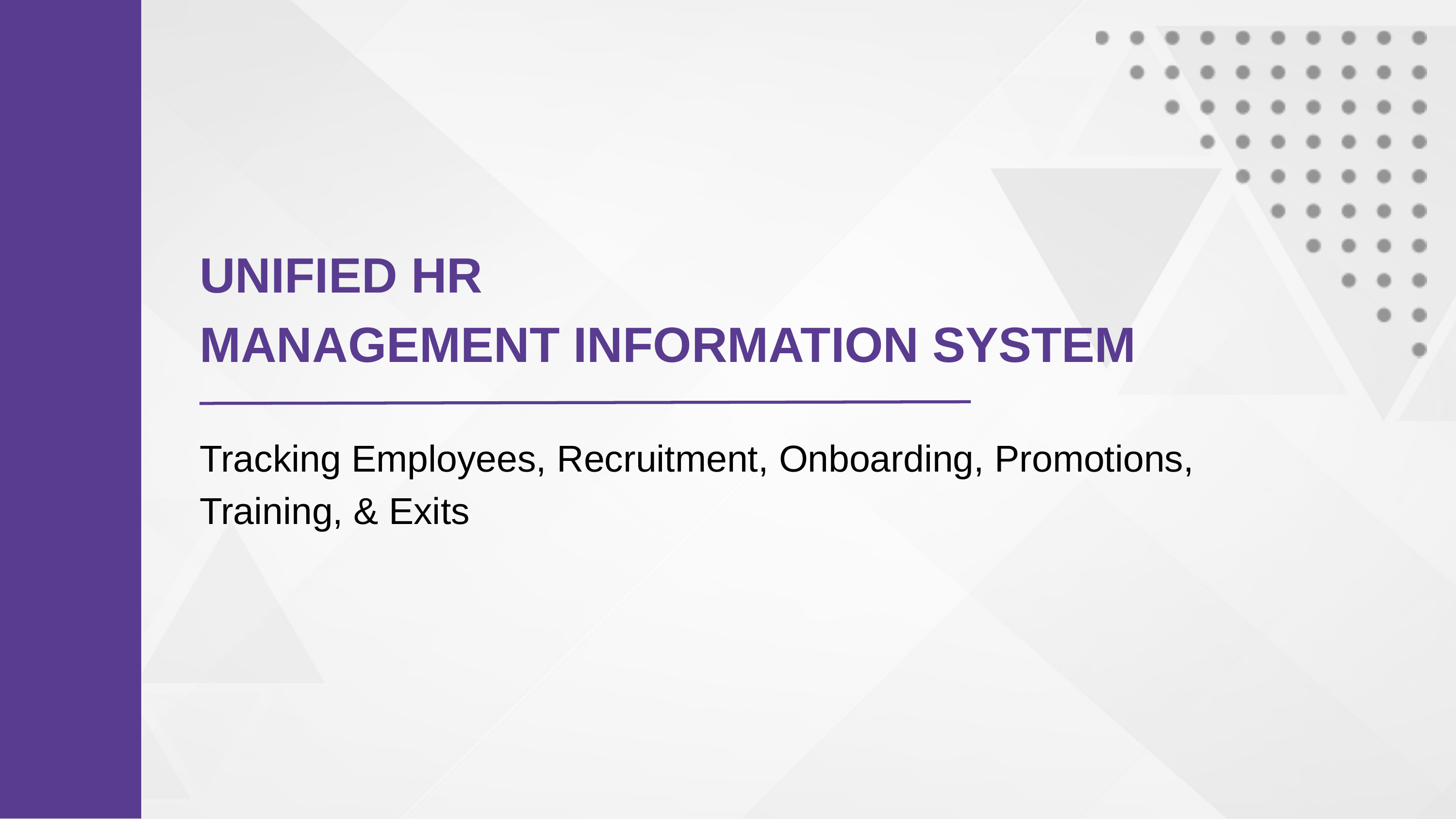

UNIFIED HR
MANAGEMENT INFORMATION SYSTEM

Tracking Employees, Recruitment, Onboarding, Promotions, Training, & Exits